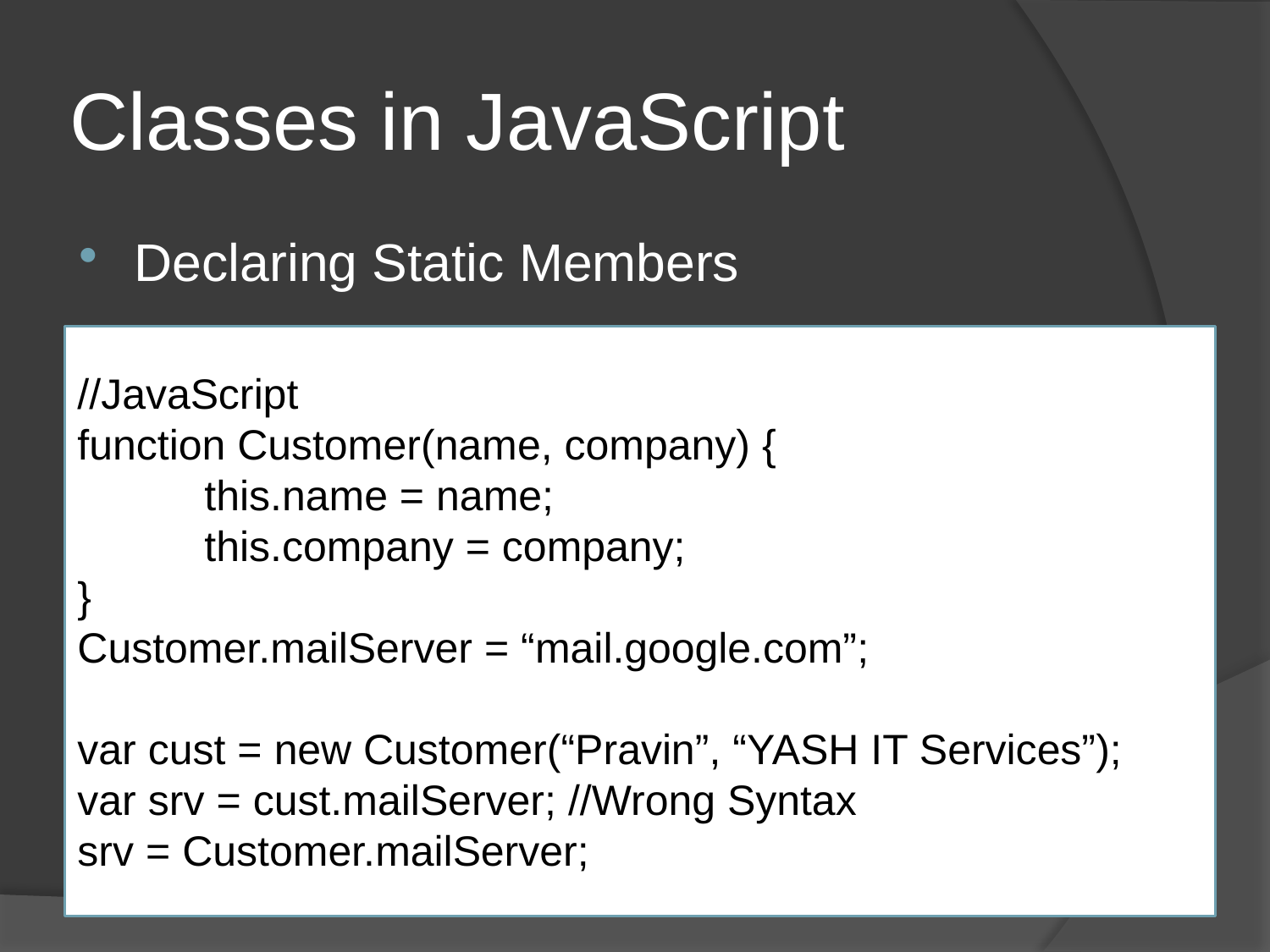

# Classes in JavaScript
Declaring Static Members

//JavaScript
function Customer(name, company) {
	this.name = name;
	this.company = company;
}
Customer.mailServer = “mail.google.com”;

var cust = new Customer(“Pravin”, “YASH IT Services”);
var srv = cust.mailServer; //Wrong Syntax
srv = Customer.mailServer;